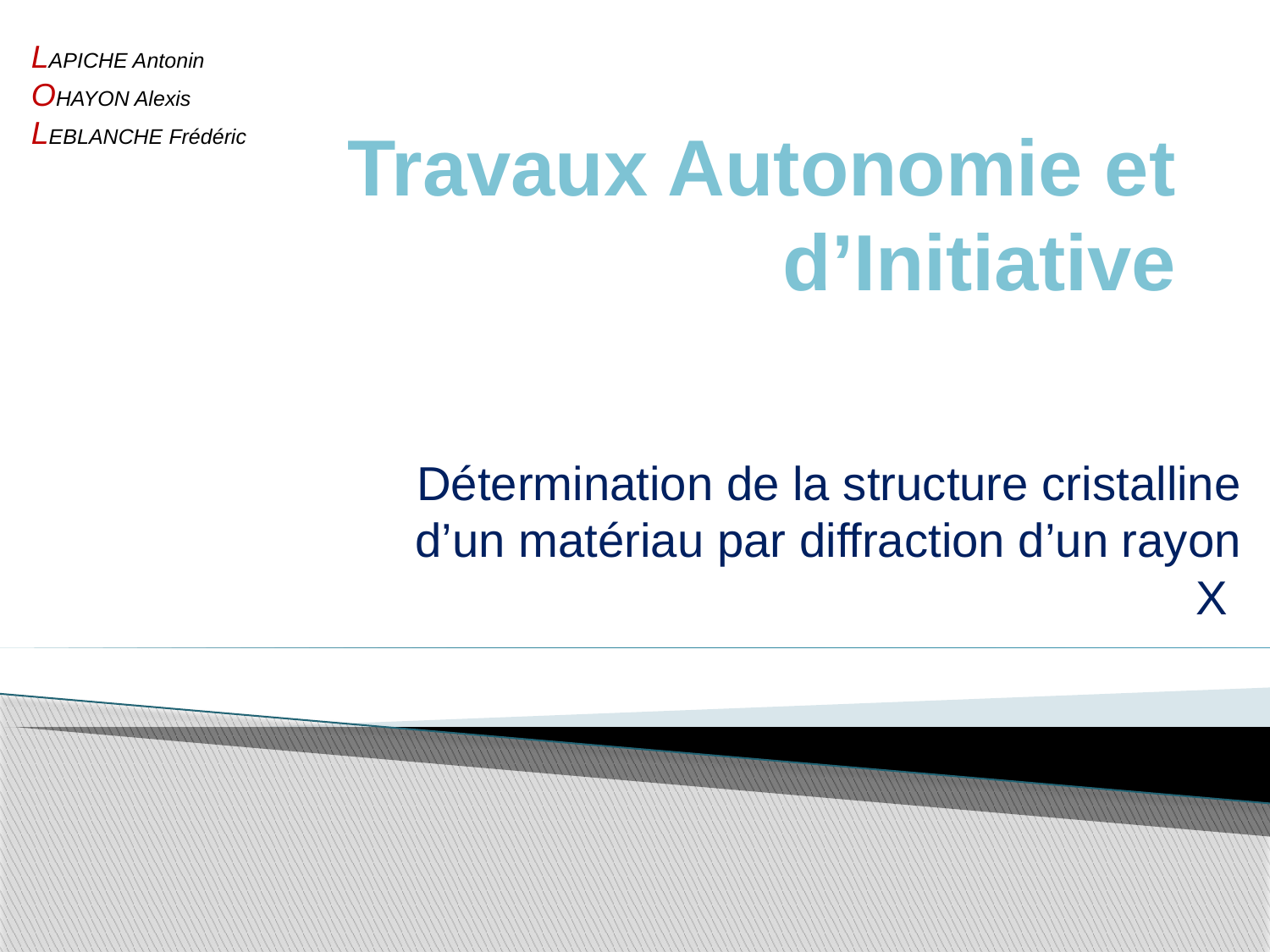

LAPICHE Antonin
OHAYON Alexis
LEBLANCHE Frédéric
# Travaux Autonomie et d’Initiative
Détermination de la structure cristalline d’un matériau par diffraction d’un rayon X